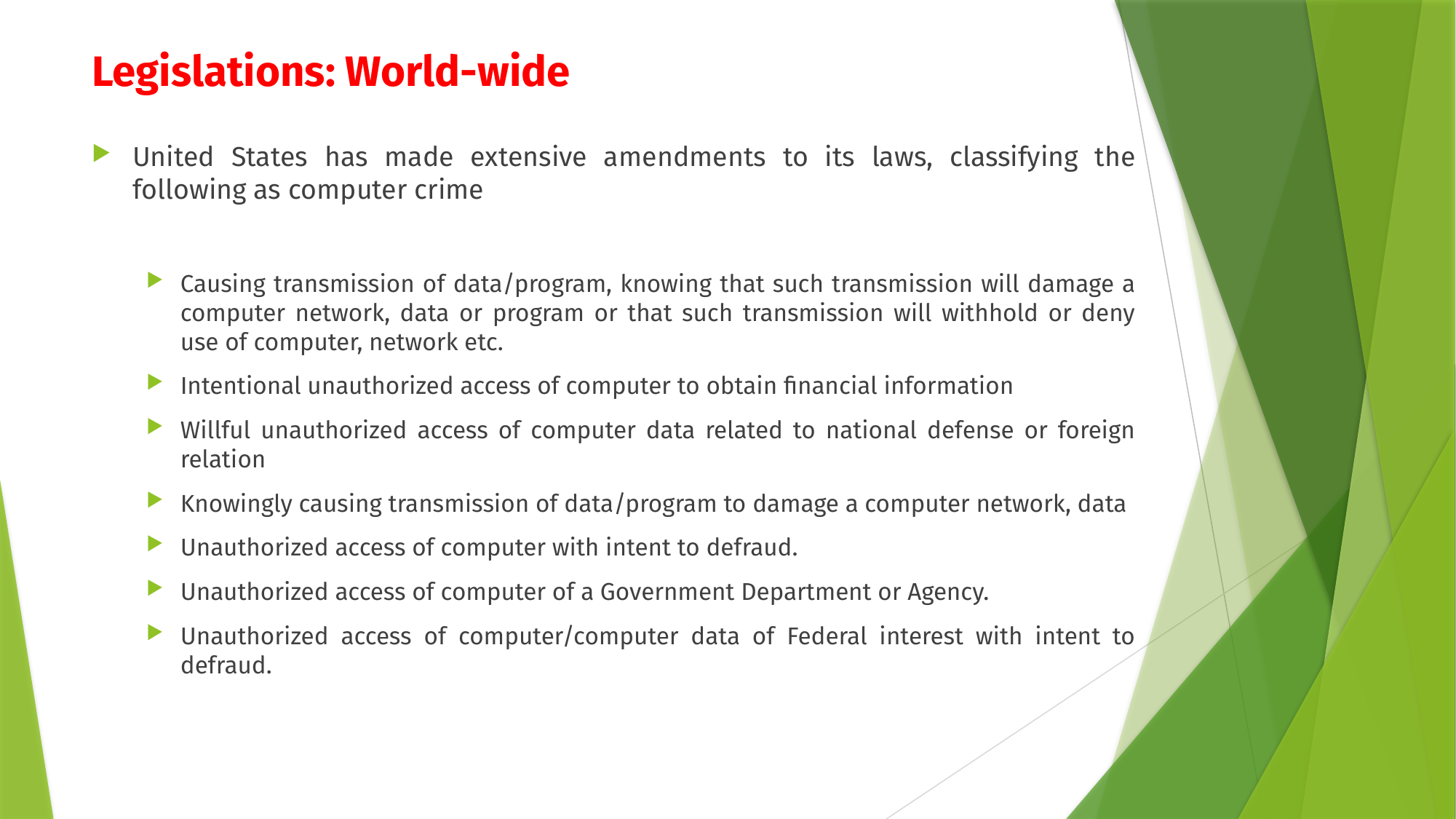

# Legislations: World-wide

United States has made extensive amendments to its laws, classifying the following as computer crime

Causing transmission of data/program, knowing that such transmission will damage a computer network, data or program or that such transmission will withhold or deny use of computer, network etc.
Intentional unauthorized access of computer to obtain financial information
Willful unauthorized access of computer data related to national defense or foreign relation
Knowingly causing transmission of data/program to damage a computer network, data
Unauthorized access of computer with intent to defraud.
Unauthorized access of computer of a Government Department or Agency.
Unauthorized access of computer/computer data of Federal interest with intent to defraud.